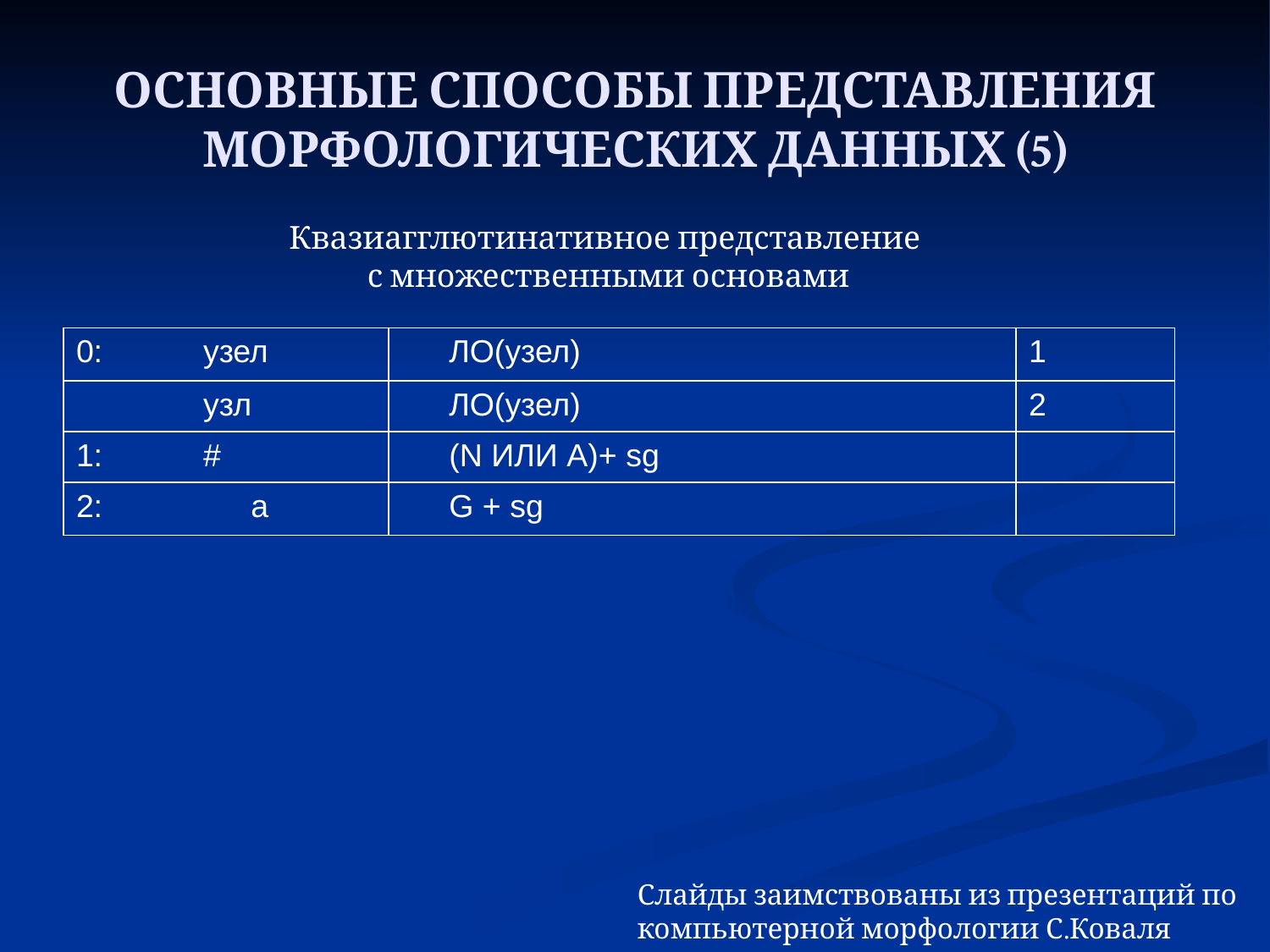

# ОСНОВНЫЕ СПОСОБЫ ПРЕДСТАВЛЕНИЯ МОРФОЛОГИЧЕСКИХ ДАННЫХ (5)
Квазиагглютинативное представление
с множественными основами
| 0: узел | ЛО(узел) | 1 |
| --- | --- | --- |
| узл | ЛО(узел) | 2 |
| 1: # | (N ИЛИ A)+ sg |  |
| 2: а | G + sg |  |
Слайды заимствованы из презентаций по компьютерной морфологии С.Коваля